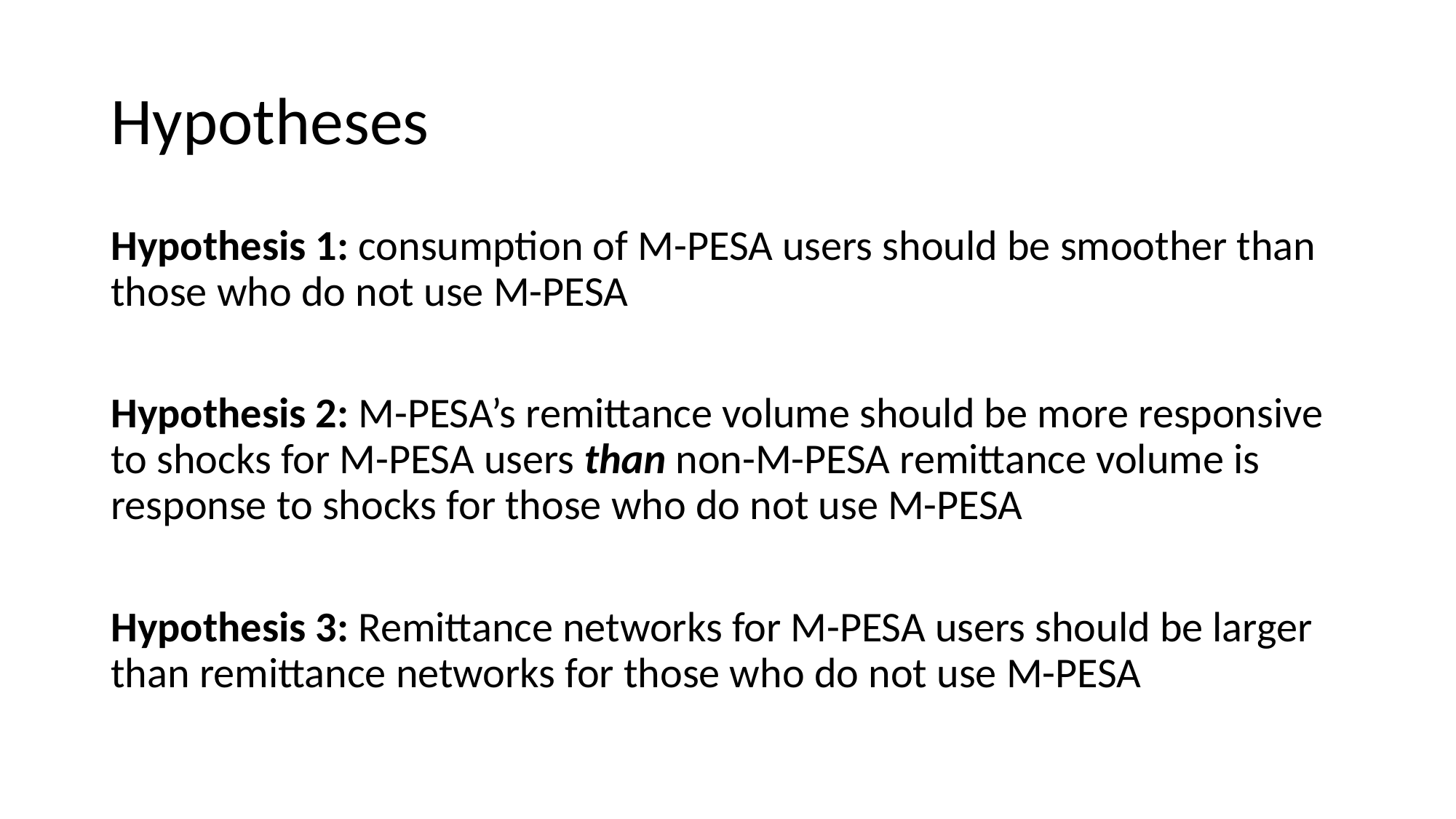

# Hypotheses
Hypothesis 1: consumption of M-PESA users should be smoother than those who do not use M-PESA

Hypothesis 2: M-PESA’s remittance volume should be more responsive to shocks for M-PESA users than non-M-PESA remittance volume is response to shocks for those who do not use M-PESA

Hypothesis 3: Remittance networks for M-PESA users should be larger than remittance networks for those who do not use M-PESA